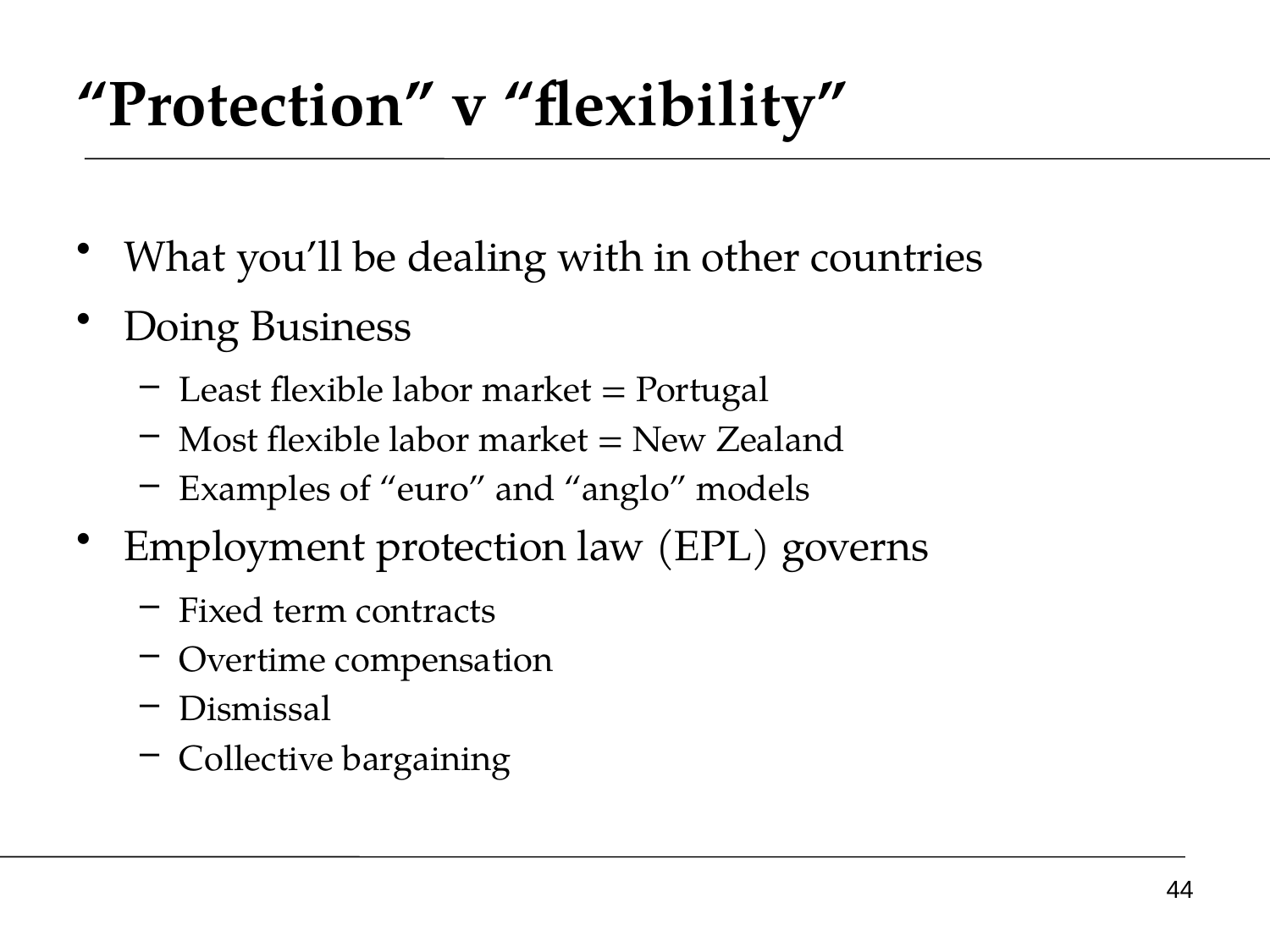

# “Protection” v “flexibility”
What you’ll be dealing with in other countries
Doing Business
Least flexible labor market = Portugal
Most flexible labor market = New Zealand
Examples of “euro” and “anglo” models
Employment protection law (EPL) governs
Fixed term contracts
Overtime compensation
Dismissal
Collective bargaining
44